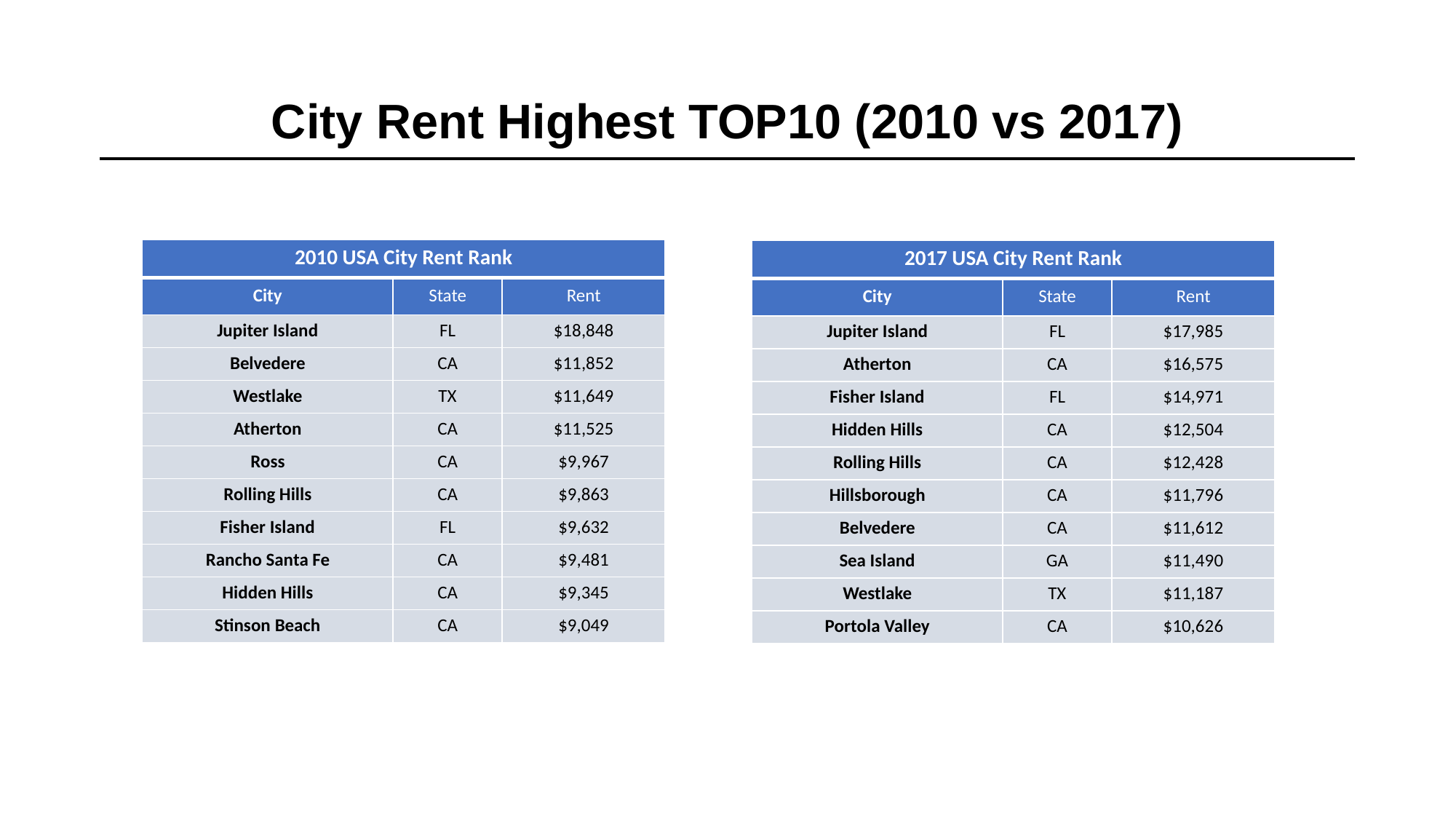

# City Rent Highest TOP10 (2010 vs 2017)
| 2010 USA City Rent Rank |  |  |
| --- | --- | --- |
| City | State | Rent |
| Jupiter Island | FL | $18,848 |
| Belvedere | CA | $11,852 |
| Westlake | TX | $11,649 |
| Atherton | CA | $11,525 |
| Ross | CA | $9,967 |
| Rolling Hills | CA | $9,863 |
| Fisher Island | FL | $9,632 |
| Rancho Santa Fe | CA | $9,481 |
| Hidden Hills | CA | $9,345 |
| Stinson Beach | CA | $9,049 |
| 2017 USA City Rent Rank |  |  |
| --- | --- | --- |
| City | State | Rent |
| Jupiter Island | FL | $17,985 |
| Atherton | CA | $16,575 |
| Fisher Island | FL | $14,971 |
| Hidden Hills | CA | $12,504 |
| Rolling Hills | CA | $12,428 |
| Hillsborough | CA | $11,796 |
| Belvedere | CA | $11,612 |
| Sea Island | GA | $11,490 |
| Westlake | TX | $11,187 |
| Portola Valley | CA | $10,626 |